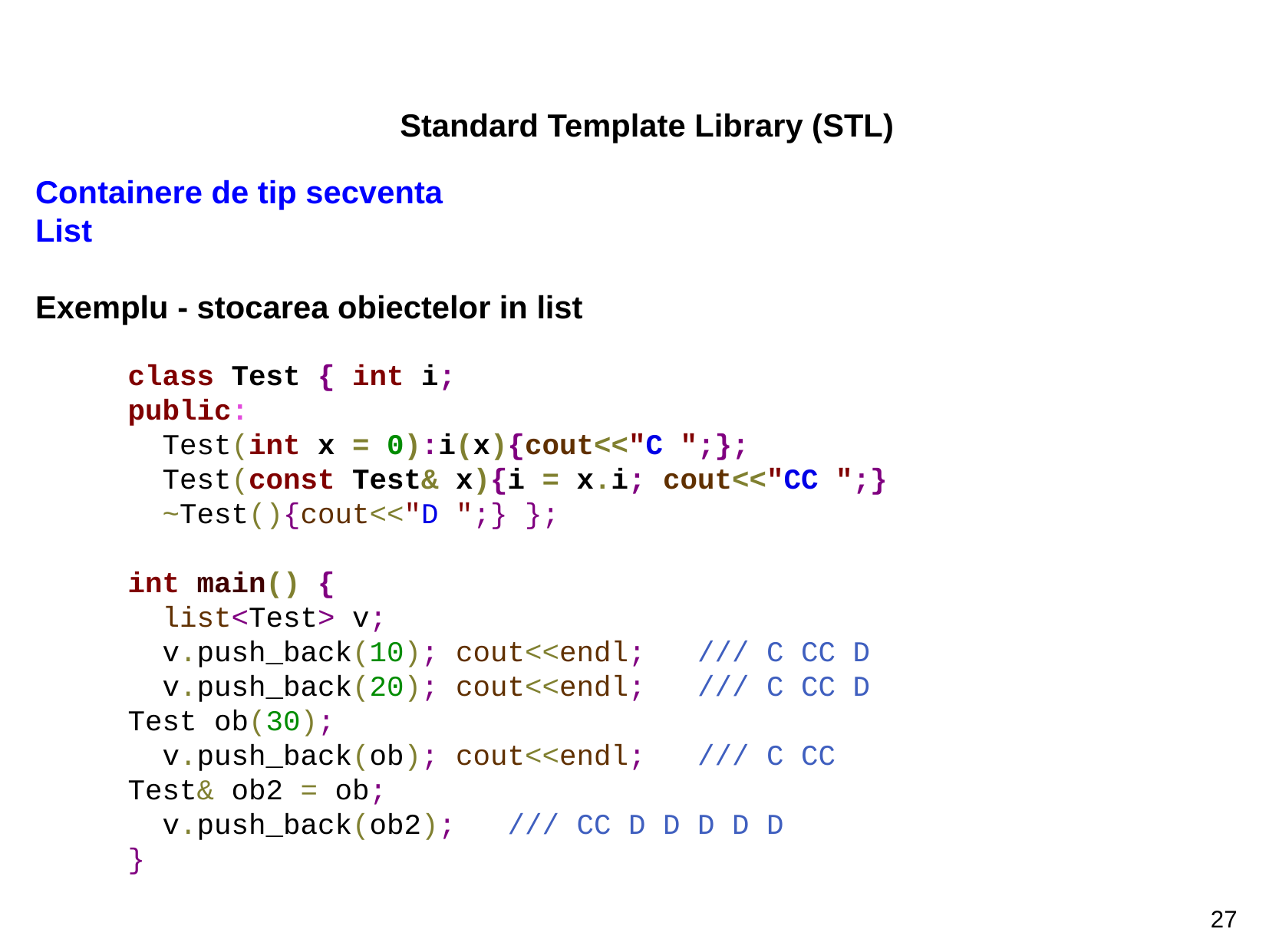

Standard Template Library (STL)
Containere de tip secventa							List

Exemplu - stocarea obiectelor in list
class Test { int i;
public:
  Test(int x = 0):i(x){cout<<"C ";};
  Test(const Test& x){i = x.i; cout<<"CC ";}
  ~Test(){cout<<"D ";} };

int main() {
  list<Test> v;
  v.push_back(10); cout<<endl;   /// C CC D
  v.push_back(20); cout<<endl;   /// C CC D
Test ob(30);
  v.push_back(ob); cout<<endl;   /// C CC
Test& ob2 = ob;
  v.push_back(ob2);   /// CC D D D D D
}
27